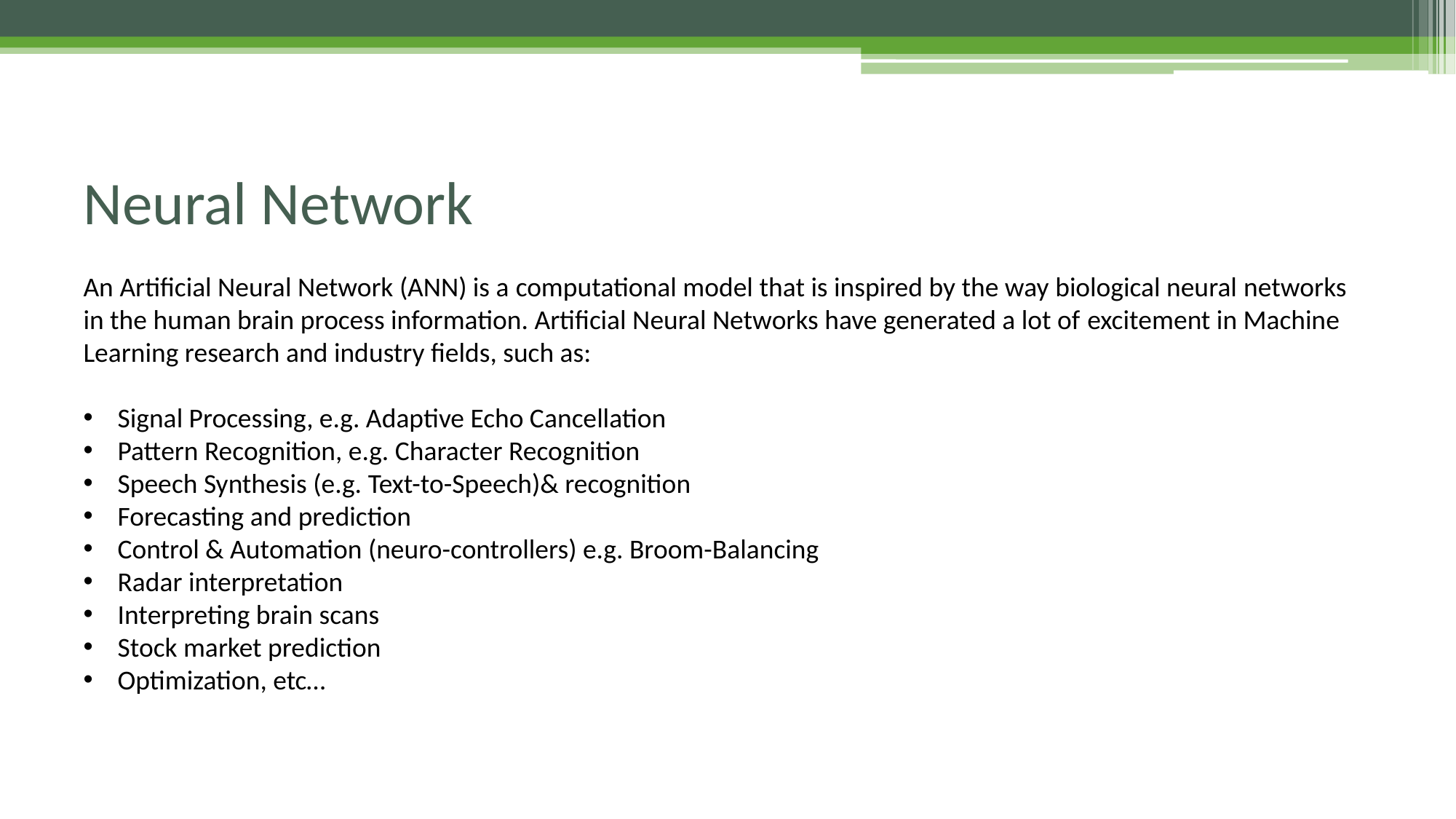

# Neural Network
An Artificial Neural Network (ANN) is a computational model that is inspired by the way biological neural networks in the human brain process information. Artificial Neural Networks have generated a lot of excitement in Machine Learning research and industry fields, such as:

Signal Processing, e.g. Adaptive Echo Cancellation
Pattern Recognition, e.g. Character Recognition
Speech Synthesis (e.g. Text-to-Speech)& recognition
Forecasting and prediction
Control & Automation (neuro-controllers) e.g. Broom-Balancing
Radar interpretation
Interpreting brain scans
Stock market prediction
Optimization, etc…